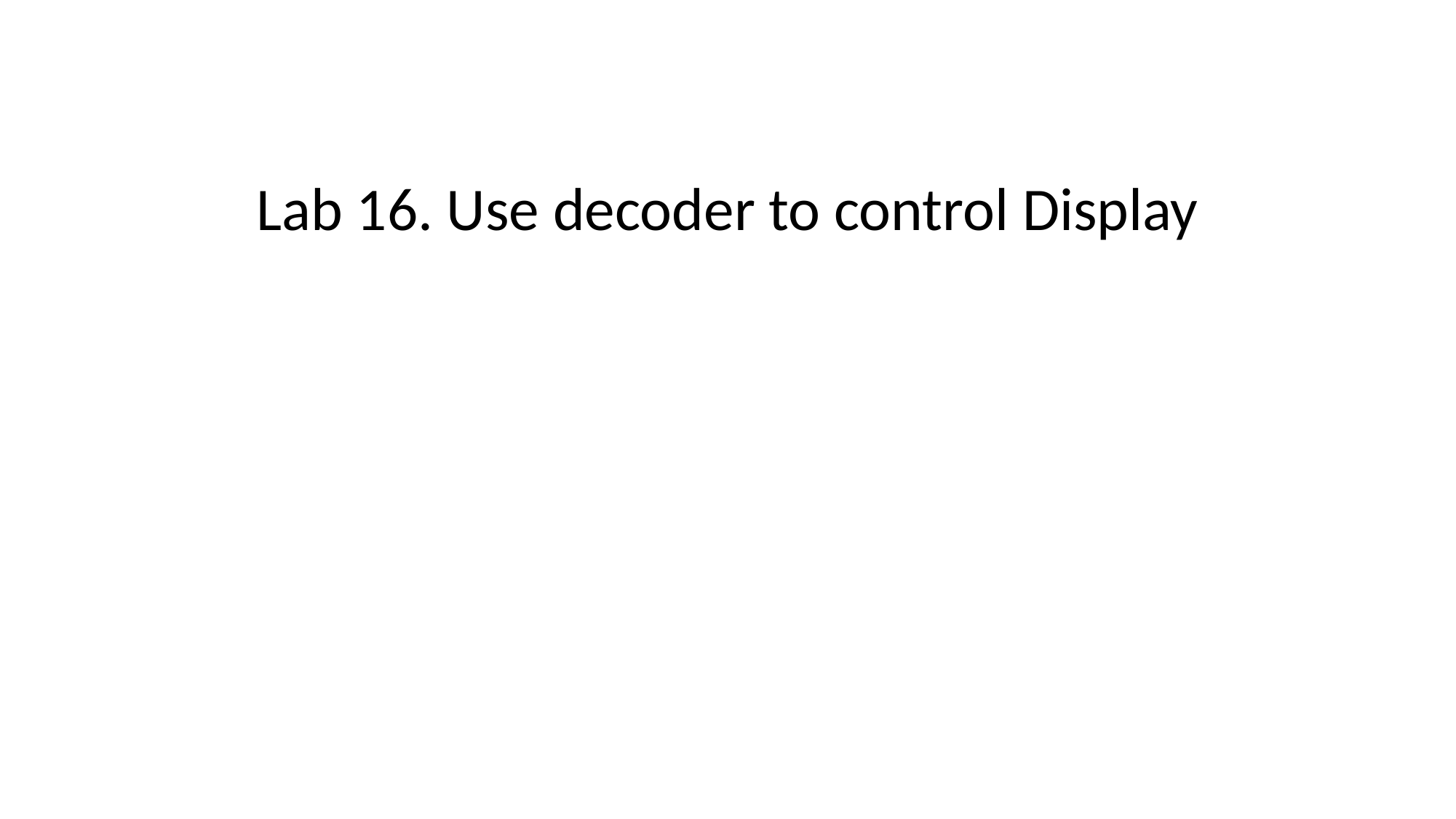

# Lab 16. Use decoder to control Display